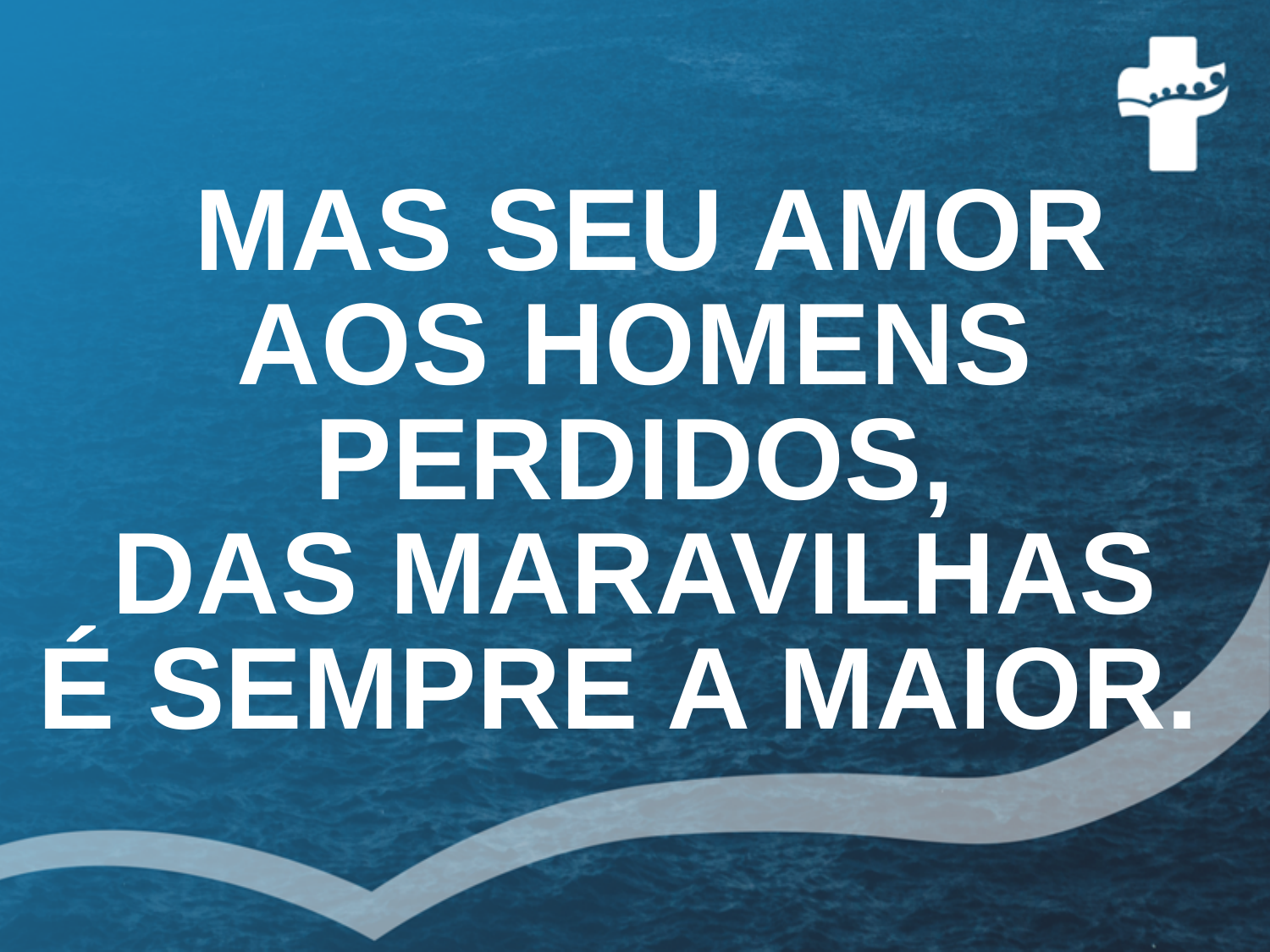

# MAS SEU AMOR AOS HOMENS PERDIDOS, DAS MARAVILHAS É SEMPRE A MAIOR.